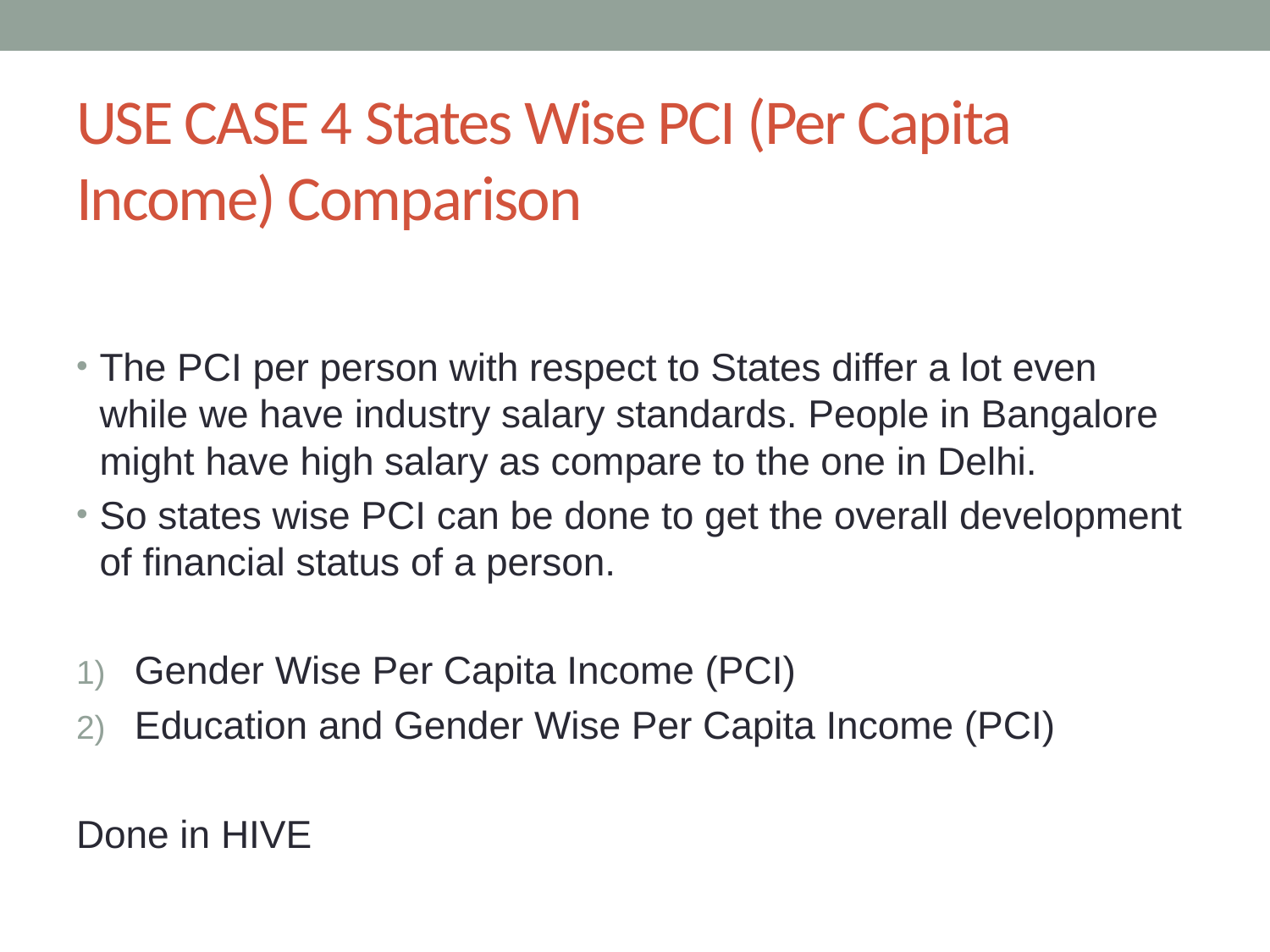

# USE CASE 4 States Wise PCI (Per Capita Income) Comparison
The PCI per person with respect to States differ a lot even while we have industry salary standards. People in Bangalore might have high salary as compare to the one in Delhi.
So states wise PCI can be done to get the overall development of financial status of a person.

Gender Wise Per Capita Income (PCI)
Education and Gender Wise Per Capita Income (PCI)

Done in HIVE